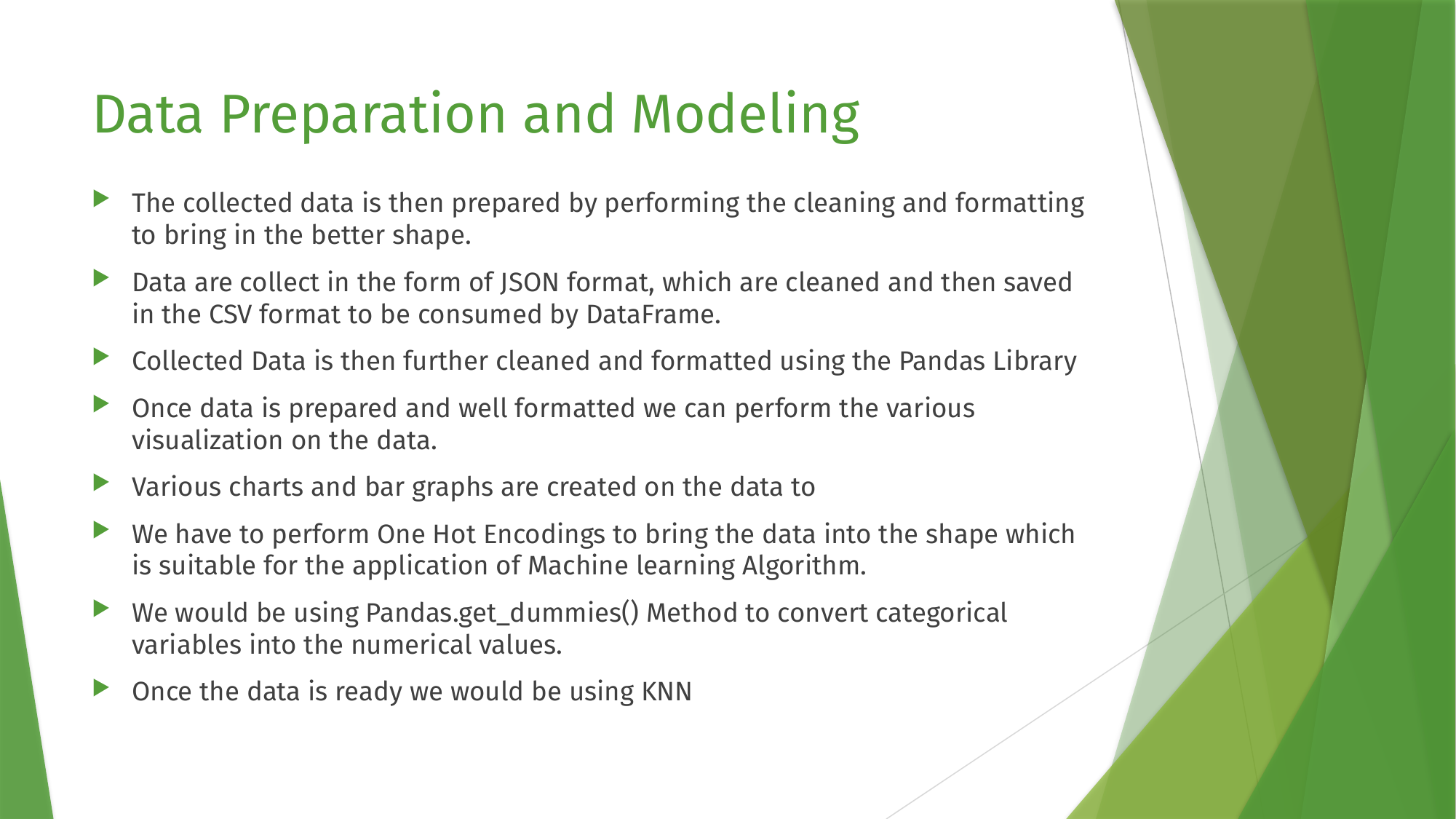

# Data Preparation and Modeling
The collected data is then prepared by performing the cleaning and formatting to bring in the better shape.
Data are collect in the form of JSON format, which are cleaned and then saved in the CSV format to be consumed by DataFrame.
Collected Data is then further cleaned and formatted using the Pandas Library
Once data is prepared and well formatted we can perform the various visualization on the data.
Various charts and bar graphs are created on the data to
We have to perform One Hot Encodings to bring the data into the shape which is suitable for the application of Machine learning Algorithm.
We would be using Pandas.get_dummies() Method to convert categorical variables into the numerical values.
Once the data is ready we would be using KNN